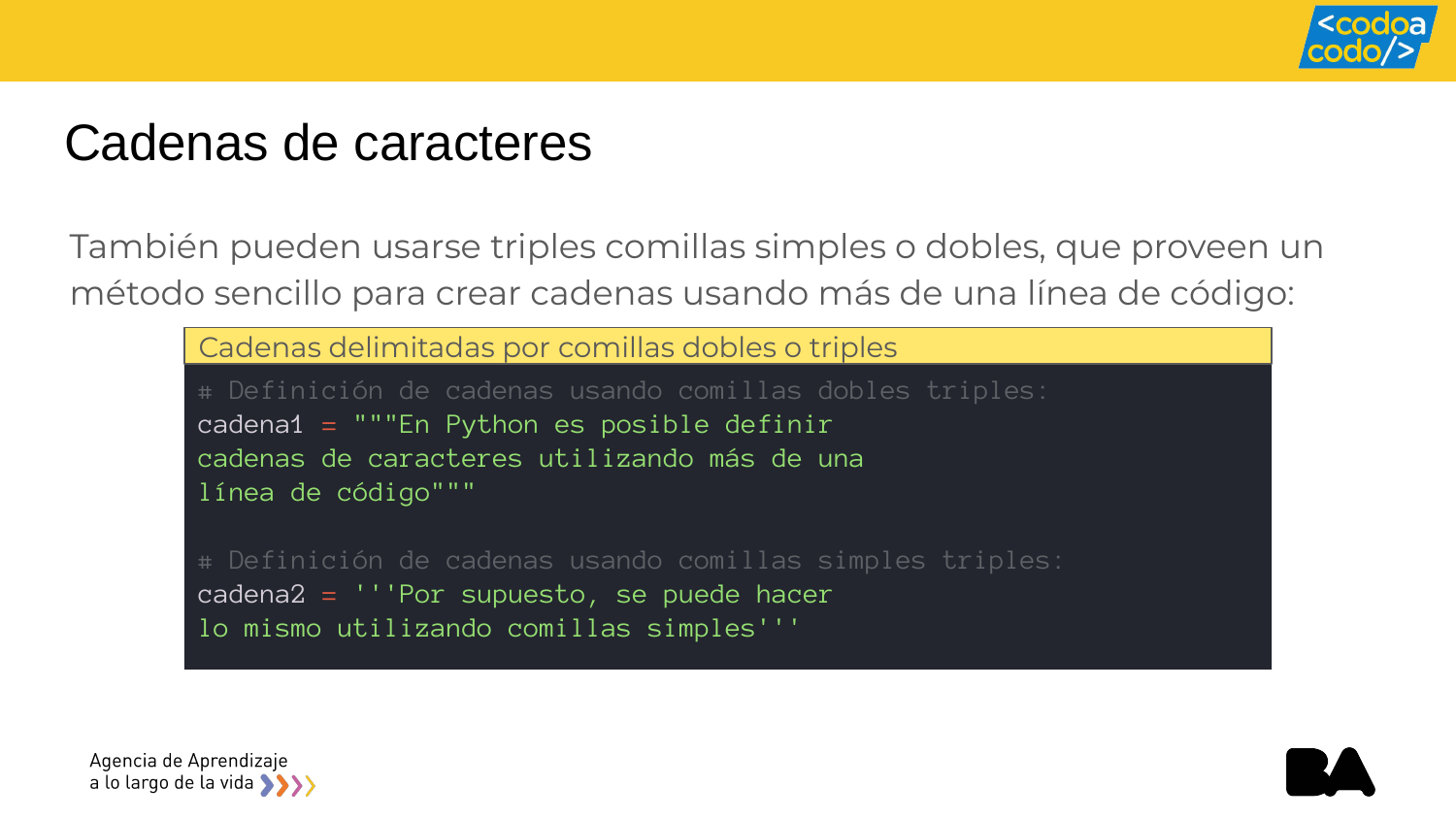

# Cadenas de caracteres
También pueden usarse triples comillas simples o dobles, que proveen un método sencillo para crear cadenas usando más de una línea de código:
Cadenas delimitadas por comillas dobles o triples
# Definición de cadenas usando comillas dobles triples:
cadena1 = """En Python es posible definir
cadenas de caracteres utilizando más de una
línea de código"""

# Definición de cadenas usando comillas simples triples:
cadena2 = '''Por supuesto, se puede hacer
lo mismo utilizando comillas simples'''